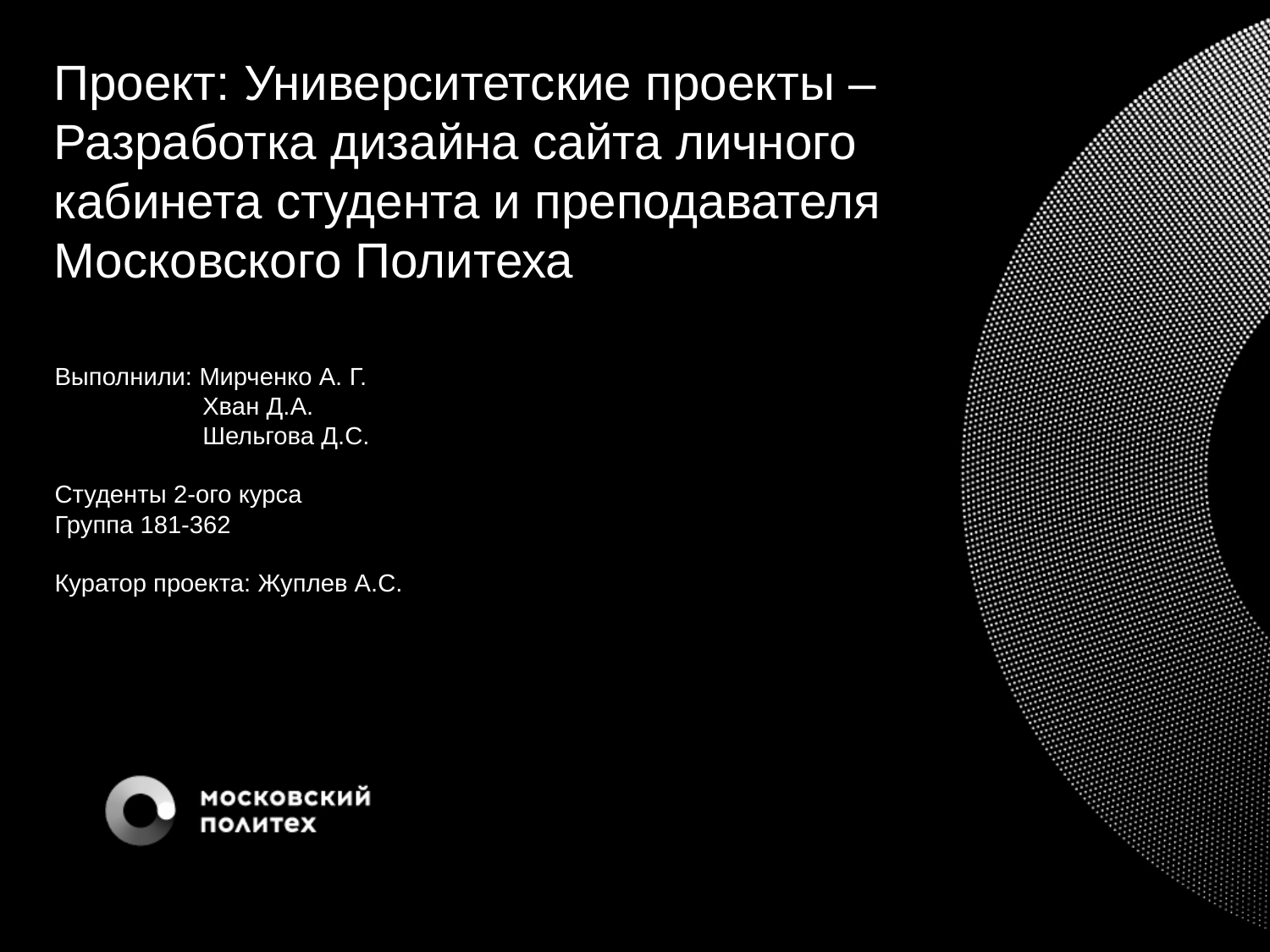

Проект: Университетские проекты – Разработка дизайна сайта личного кабинета студента и преподавателя Московского Политеха
Выполнили: Мирченко А. Г.
	   Хван Д.А.
	   Шельгова Д.С.

Студенты 2-ого курса
Группа 181-362

Куратор проекта: Жуплев А.С.